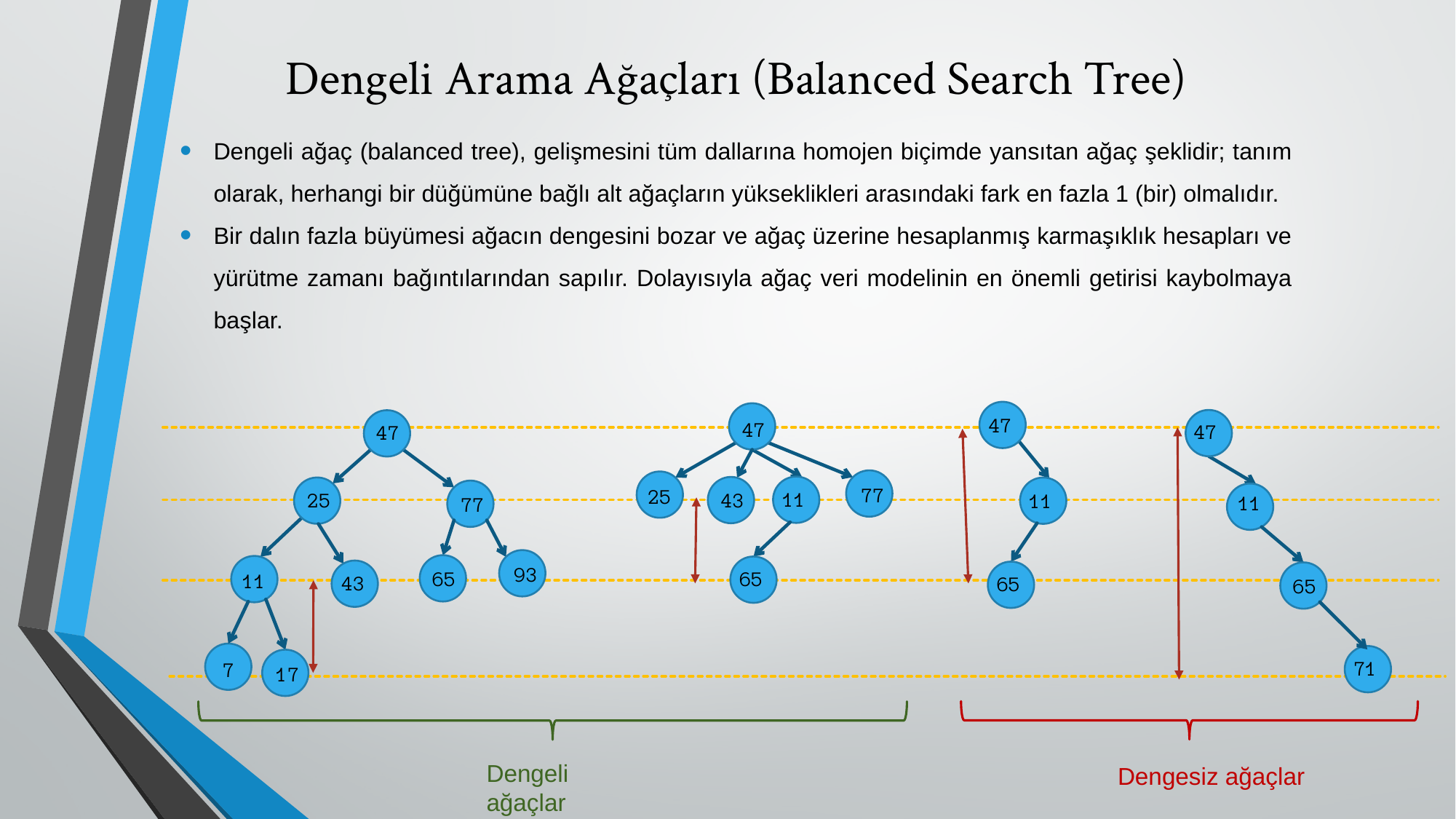

# Dengeli Arama Ağaçları (Balanced Search Tree)
Dengeli ağaç (balanced tree), gelişmesini tüm dallarına homojen biçimde yansıtan ağaç şeklidir; tanım olarak, herhangi bir düğümüne bağlı alt ağaçların yükseklikleri arasındaki fark en fazla 1 (bir) olmalıdır.
Bir dalın fazla büyümesi ağacın dengesini bozar ve ağaç üzerine hesaplanmış karmaşıklık hesapları ve yürütme zamanı bağıntılarından sapılır. Dolayısıyla ağaç veri modelinin en önemli getirisi kaybolmaya başlar.

47

11

65

47

77

25

11

43

65

47

11

65

71

47

25

77

93

65

11

43

7

17

Dengeli ağaçlar
Dengesiz ağaçlar